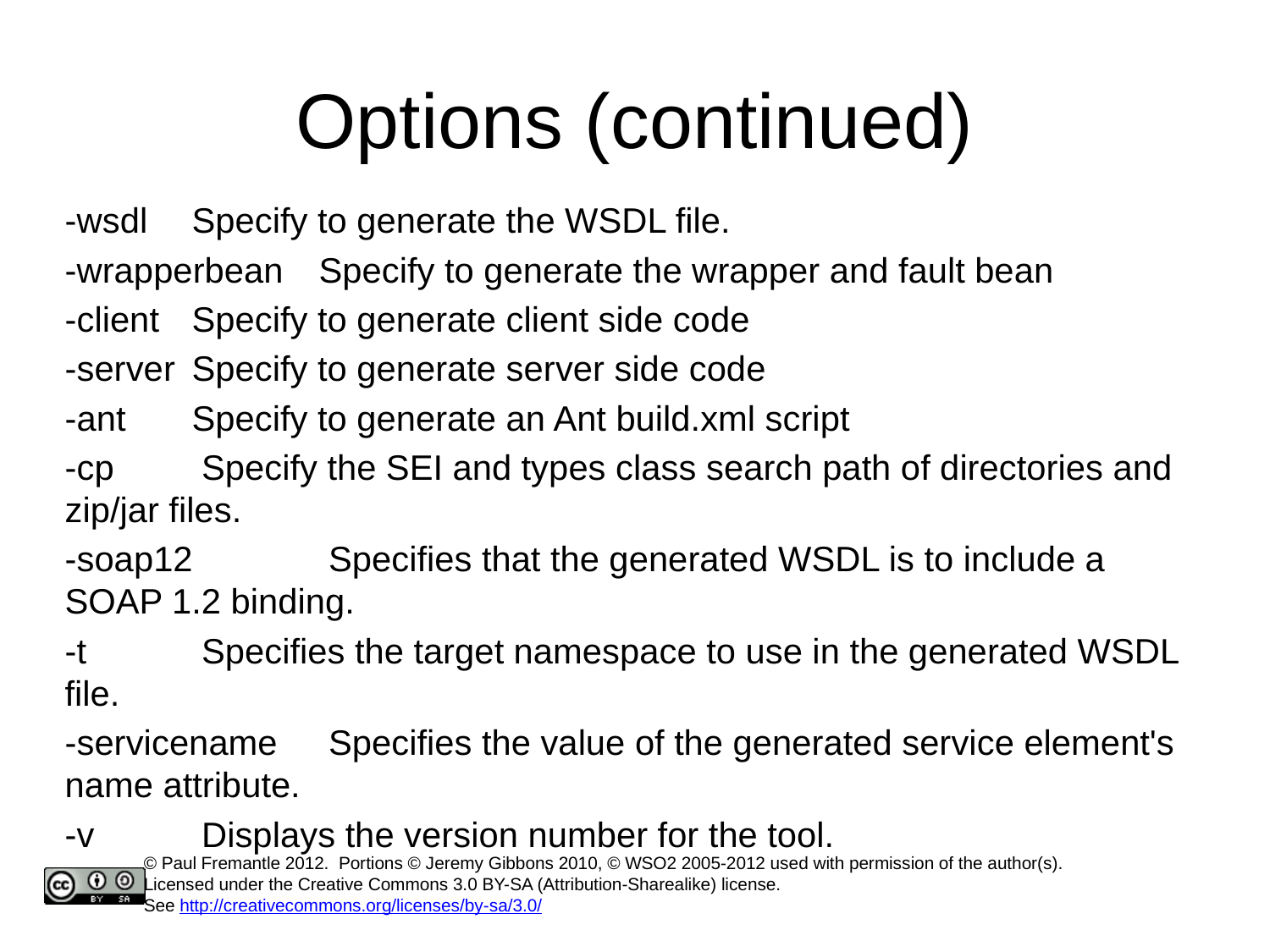

# Options (continued)
-wsdl	Specify to generate the WSDL file.
-wrapperbean	Specify to generate the wrapper and fault bean
-client	Specify to generate client side code
-server	Specify to generate server side code
-ant	Specify to generate an Ant build.xml script
-cp	 Specify the SEI and types class search path of directories and zip/jar files.
-soap12	 Specifies that the generated WSDL is to include a SOAP 1.2 binding.
-t	 Specifies the target namespace to use in the generated WSDL file.
-servicename	 Specifies the value of the generated service element's name attribute.
-v	 Displays the version number for the tool.